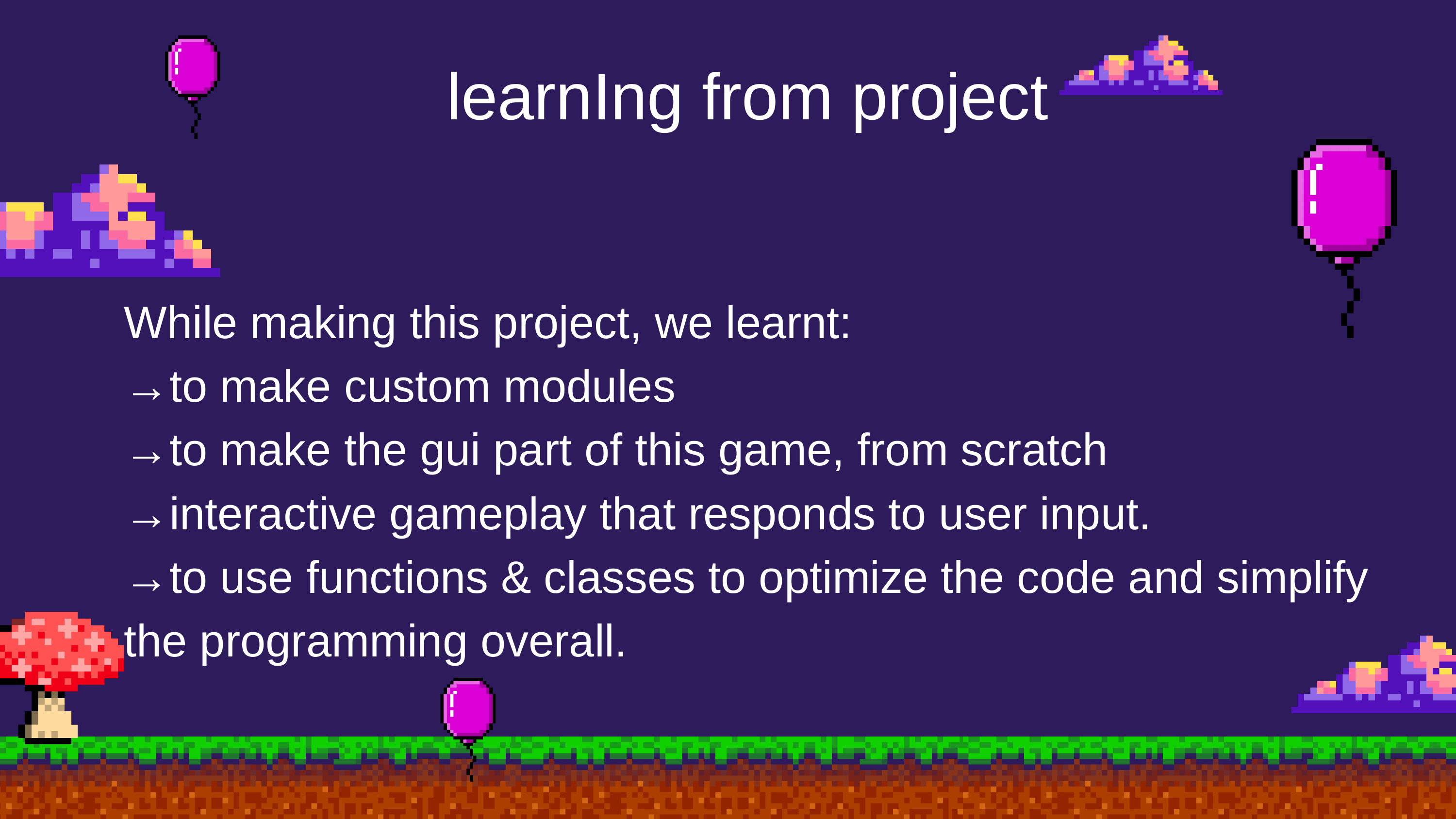

learnIng from project

While making this project, we learnt:
→to make custom modules
→to make the gui part of this game, from scratch
→interactive gameplay that responds to user input.
→to use functions & classes to optimize the code and simplify the programming overall.
03.